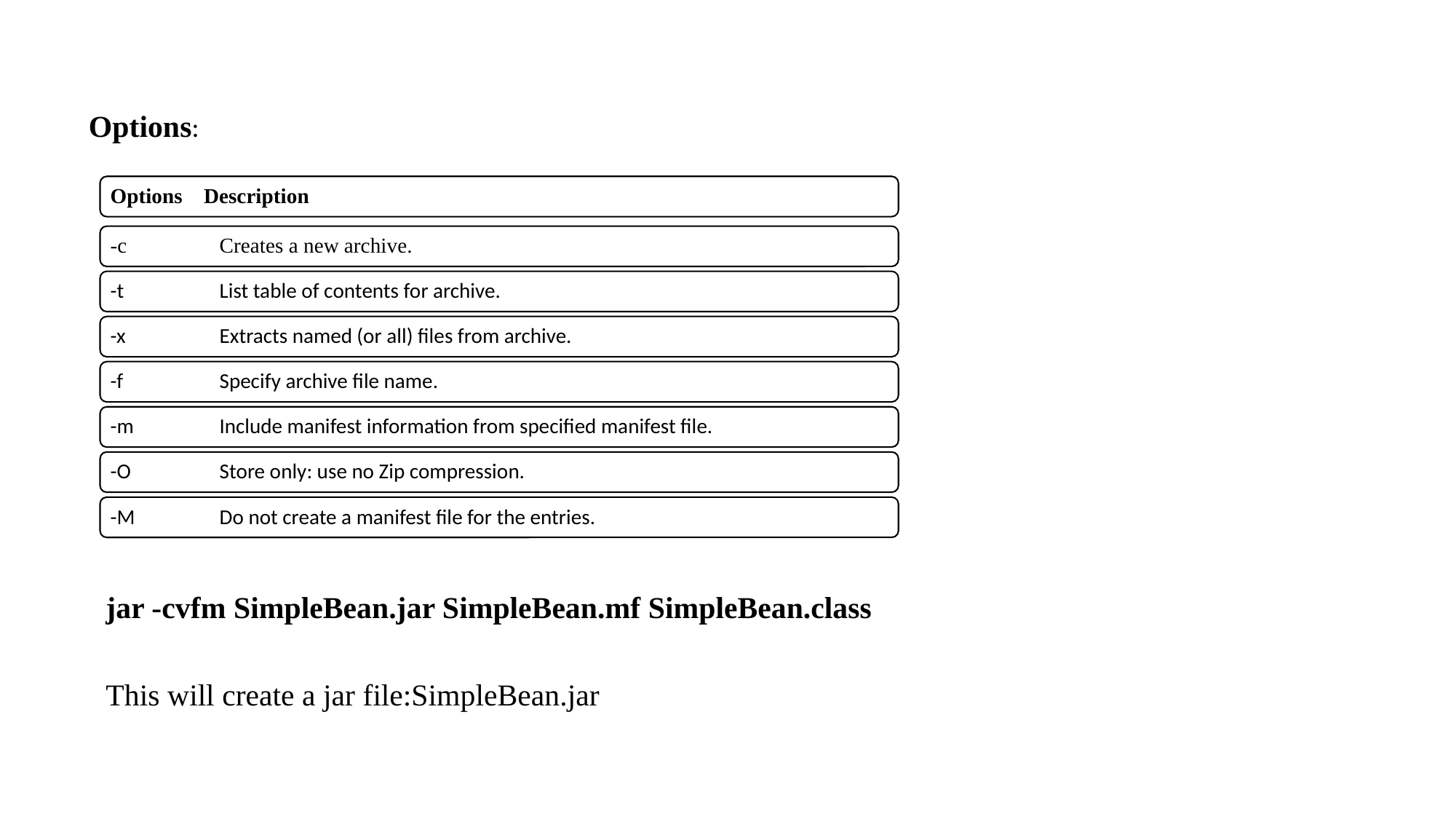

#
Options:
Options    Description
-c	Creates a new archive.
-t	List table of contents for archive.
-x	Extracts named (or all) files from archive.
-f	Specify archive file name.
-m	Include manifest information from specified manifest file.
-O	Store only: use no Zip compression.
-M	Do not create a manifest file for the entries.
jar -cvfm SimpleBean.jar SimpleBean.mf SimpleBean.class
This will create a jar file:SimpleBean.jar